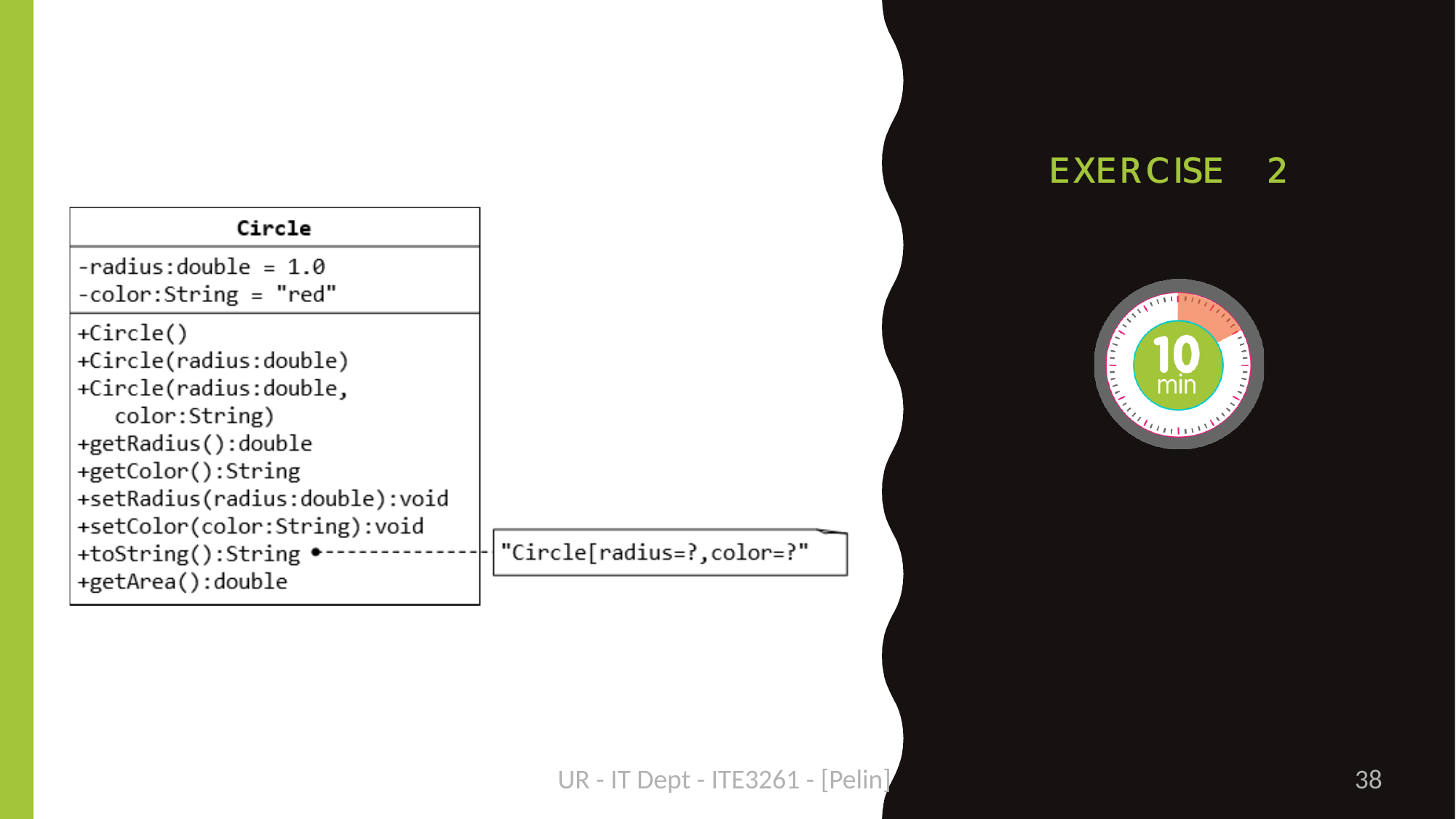

EXERCISE	2

UR - IT Dept - ITE3261 - [Pelin]
38